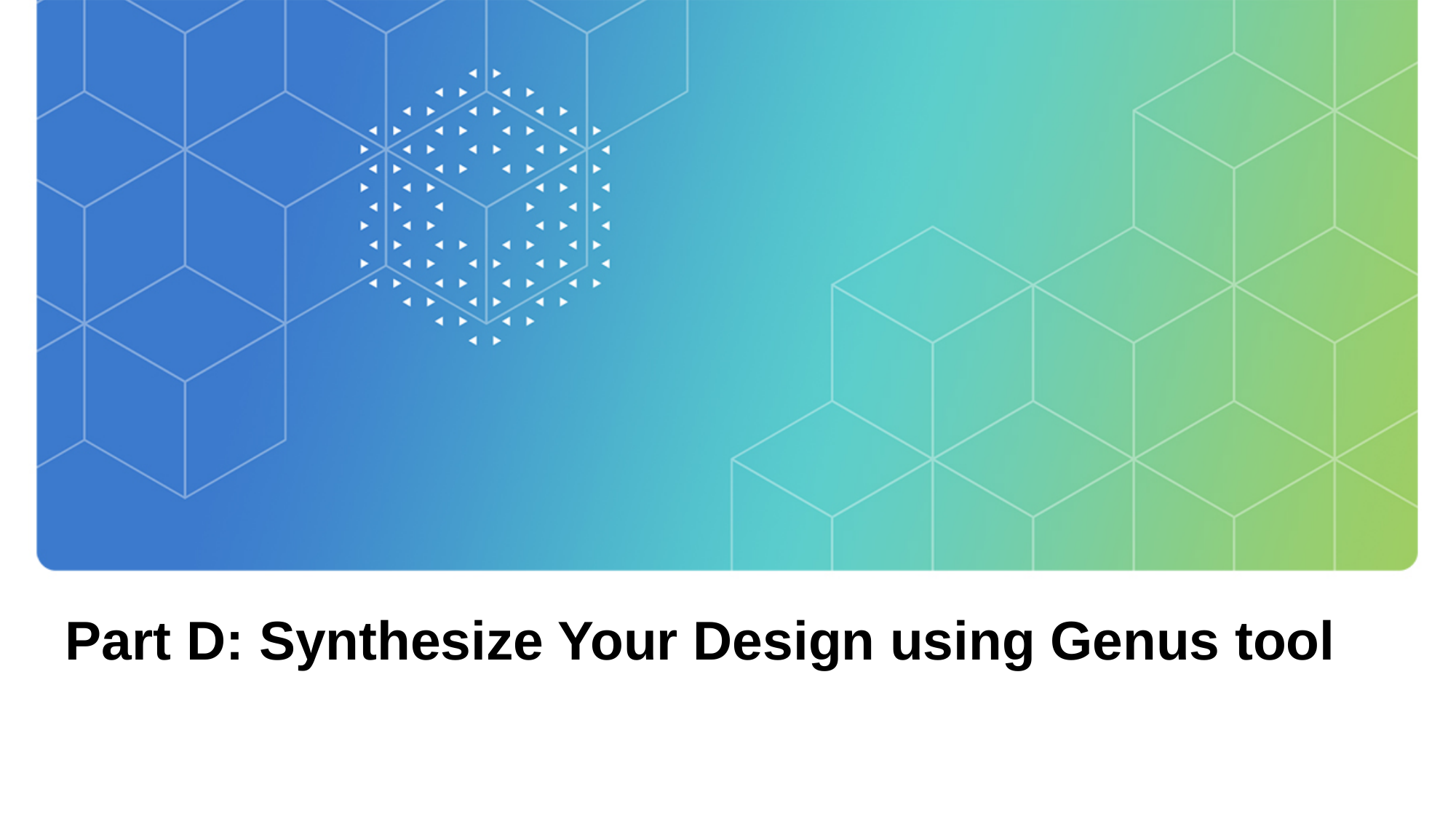

# Part D: Synthesize Your Design using Genus tool